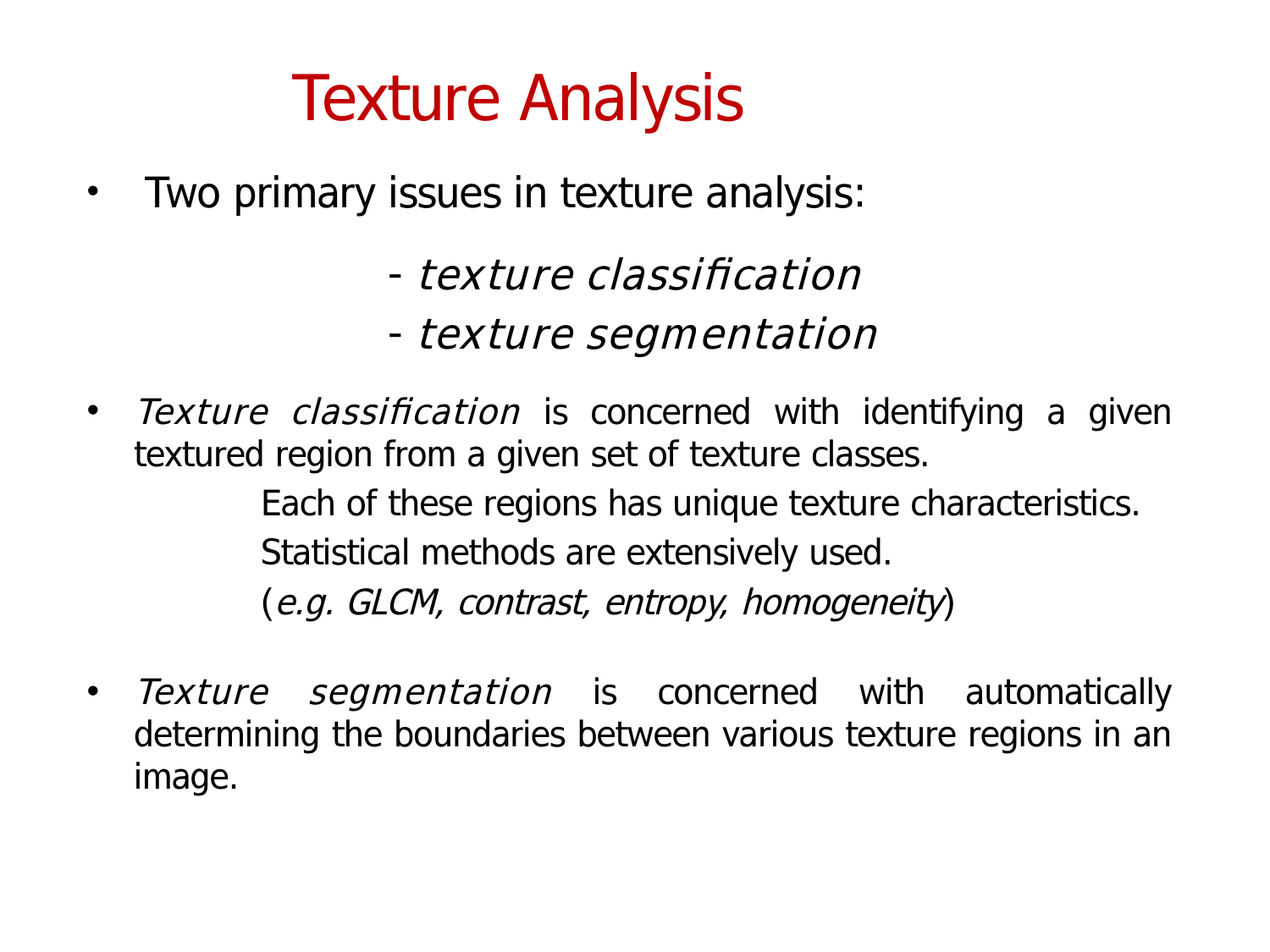

# Texture Analysis
 Two primary issues in texture analysis:

			- texture classification
			- texture segmentation

Texture classification is concerned with identifying a given textured region from a given set of texture classes.
		Each of these regions has unique texture characteristics.
		Statistical methods are extensively used.
		(e.g. GLCM, contrast, entropy, homogeneity)

Texture segmentation is concerned with automatically determining the boundaries between various texture regions in an image.